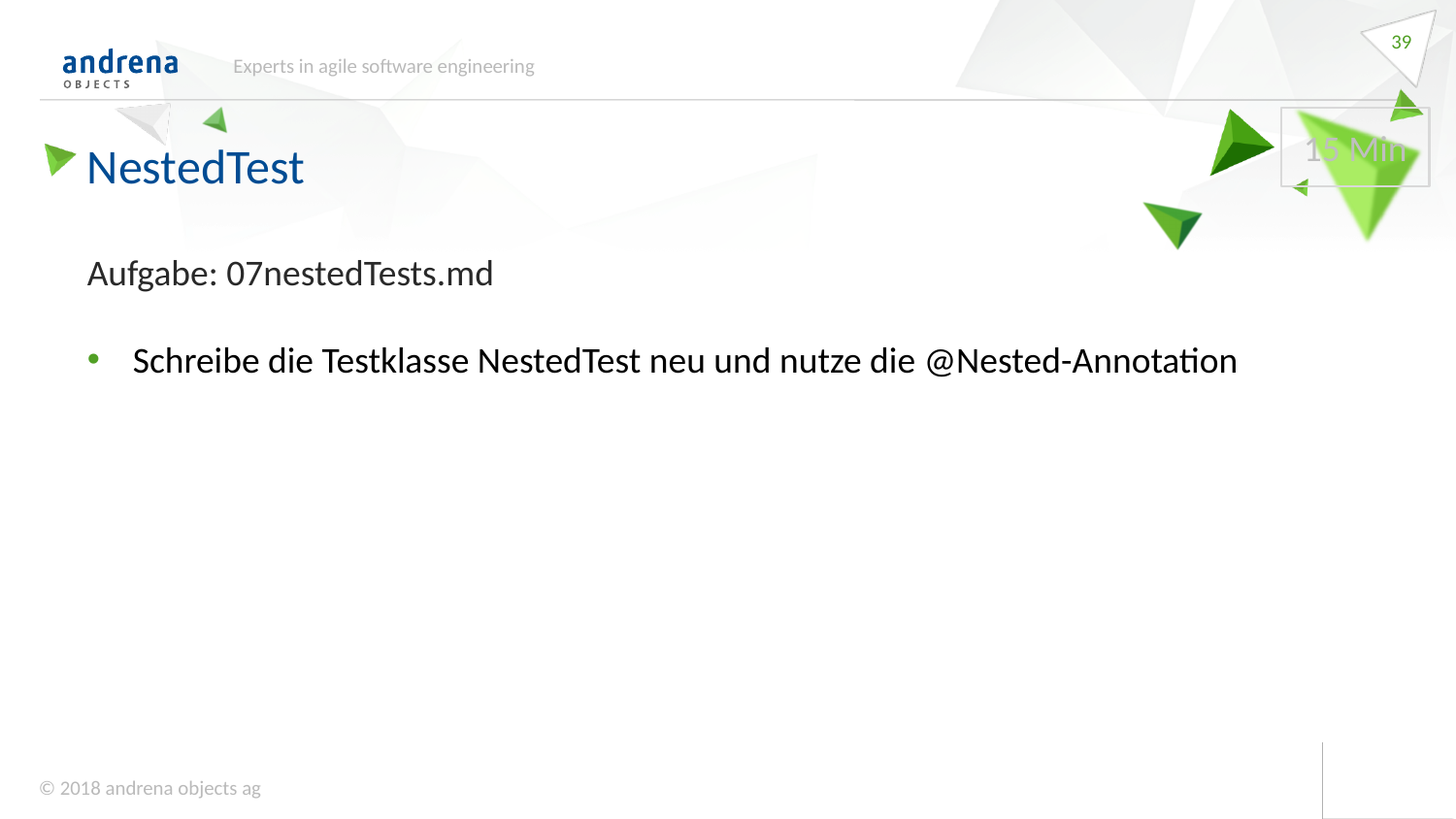

39
Experts in agile software engineering
NestedTest

15 Min

Aufgabe: 07nestedTests.md

Schreibe die Testklasse NestedTest neu und nutze die @Nested-Annotation